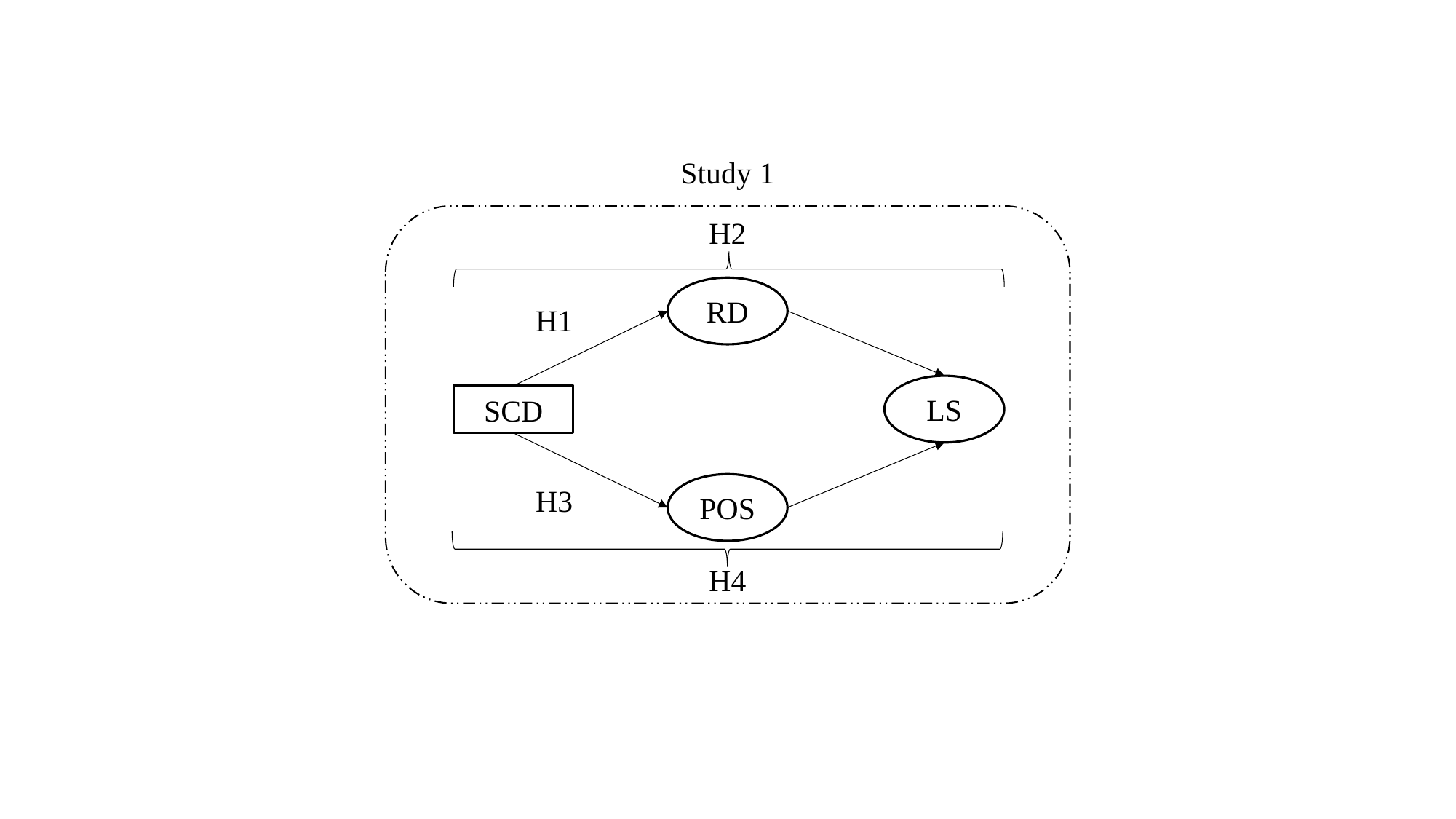

Study 1

H2

RD
H1
LS
SCD
POS
H3
H4